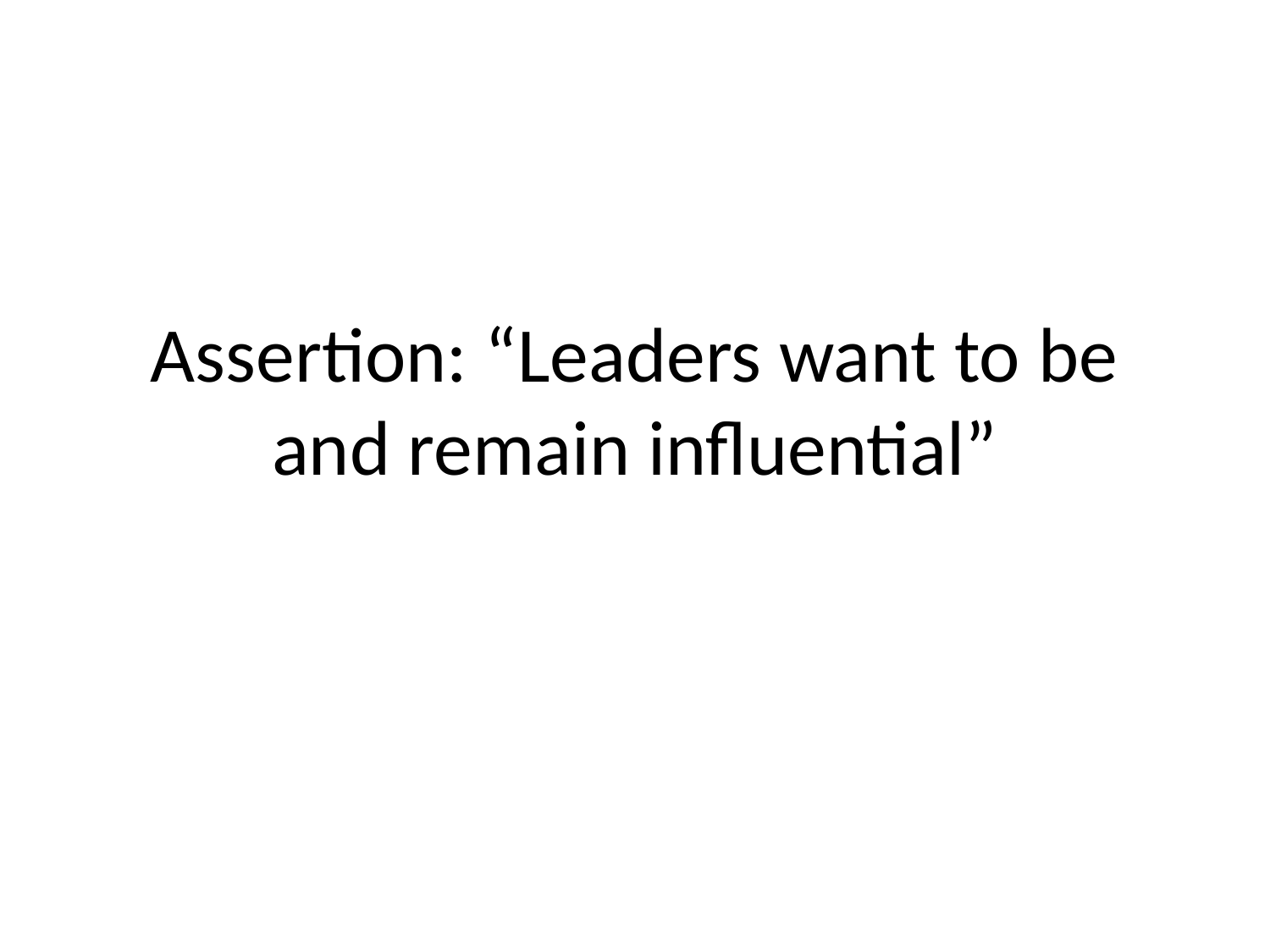

# Assertion: “Leaders want to be and remain influential”